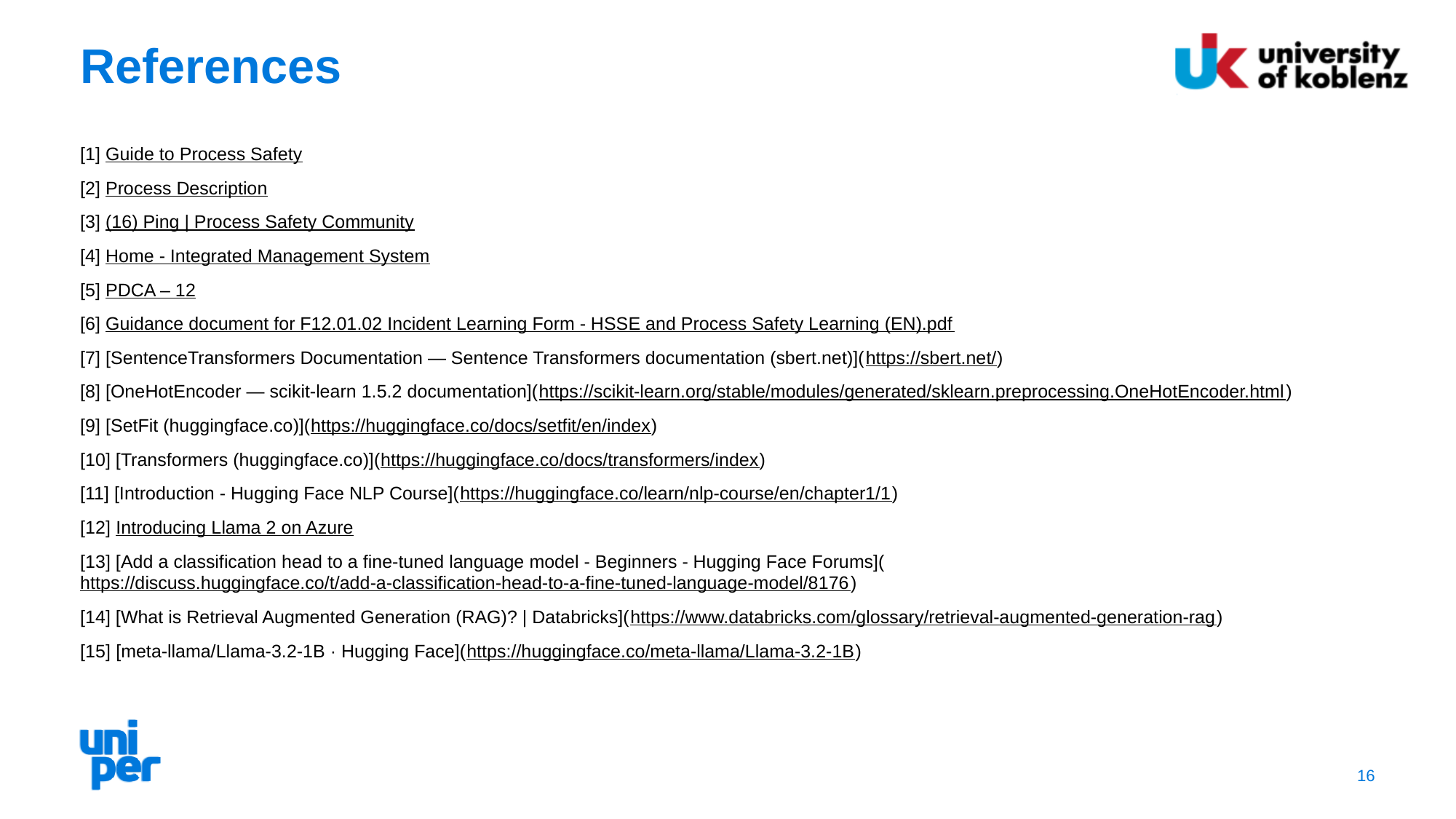

# References
[1] Guide to Process Safety
[2] Process Description
[3] (16) Ping | Process Safety Community
[4] Home - Integrated Management System
[5] PDCA – 12
[6] Guidance document for F12.01.02 Incident Learning Form - HSSE and Process Safety Learning (EN).pdf
[7] [SentenceTransformers Documentation — Sentence Transformers documentation (sbert.net)](https://sbert.net/)
[8] [OneHotEncoder — scikit-learn 1.5.2 documentation](https://scikit-learn.org/stable/modules/generated/sklearn.preprocessing.OneHotEncoder.html)
[9] [SetFit (huggingface.co)](https://huggingface.co/docs/setfit/en/index)
[10] [Transformers (huggingface.co)](https://huggingface.co/docs/transformers/index)
[11] [Introduction - Hugging Face NLP Course](https://huggingface.co/learn/nlp-course/en/chapter1/1)
[12] Introducing Llama 2 on Azure
[13] [Add a classification head to a fine-tuned language model - Beginners - Hugging Face Forums](https://discuss.huggingface.co/t/add-a-classification-head-to-a-fine-tuned-language-model/8176)
[14] [What is Retrieval Augmented Generation (RAG)? | Databricks](https://www.databricks.com/glossary/retrieval-augmented-generation-rag)
[15] [meta-llama/Llama-3.2-1B · Hugging Face](https://huggingface.co/meta-llama/Llama-3.2-1B)
16